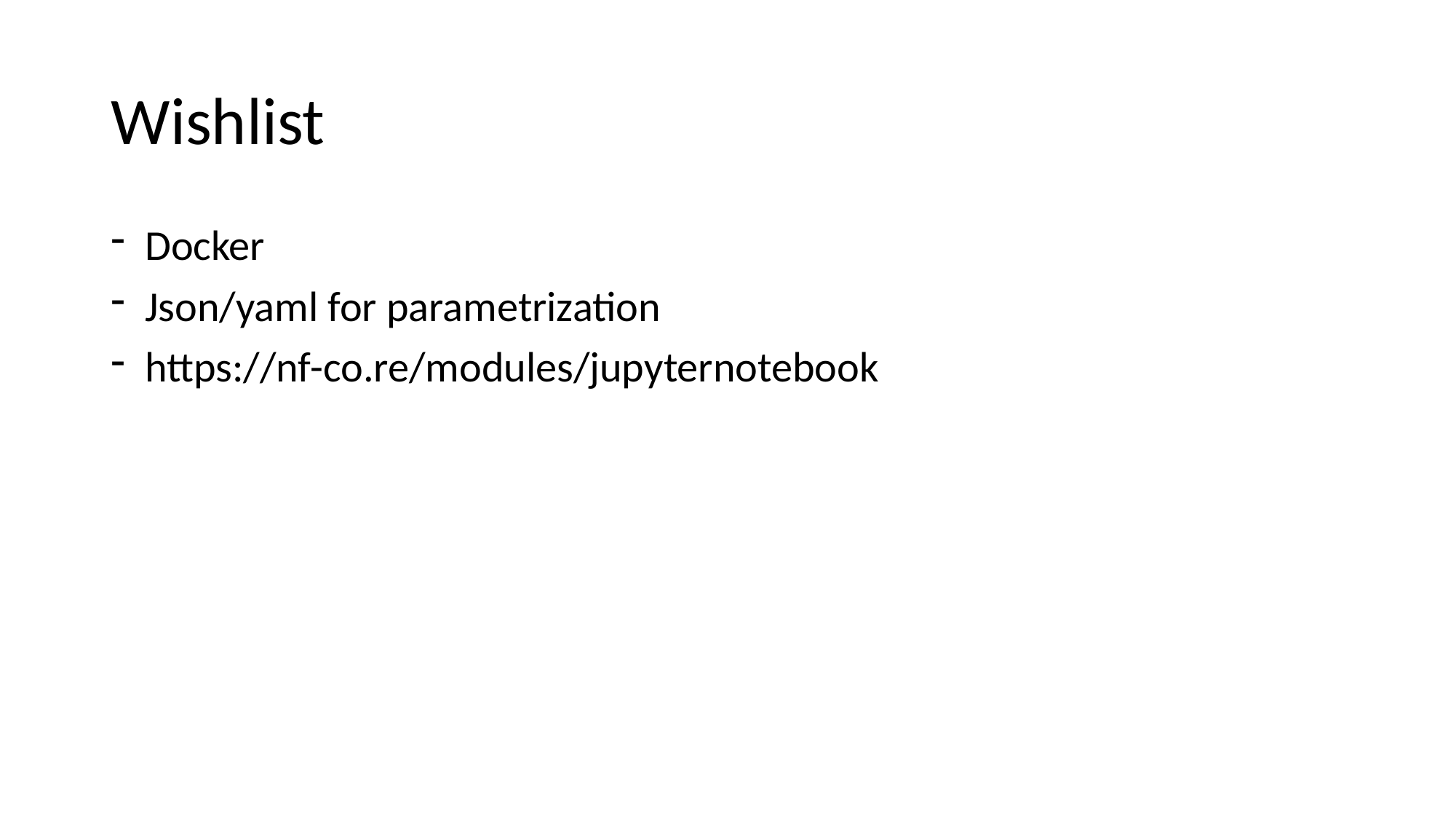

# Wishlist
Docker
Json/yaml for parametrization
https://nf-co.re/modules/jupyternotebook